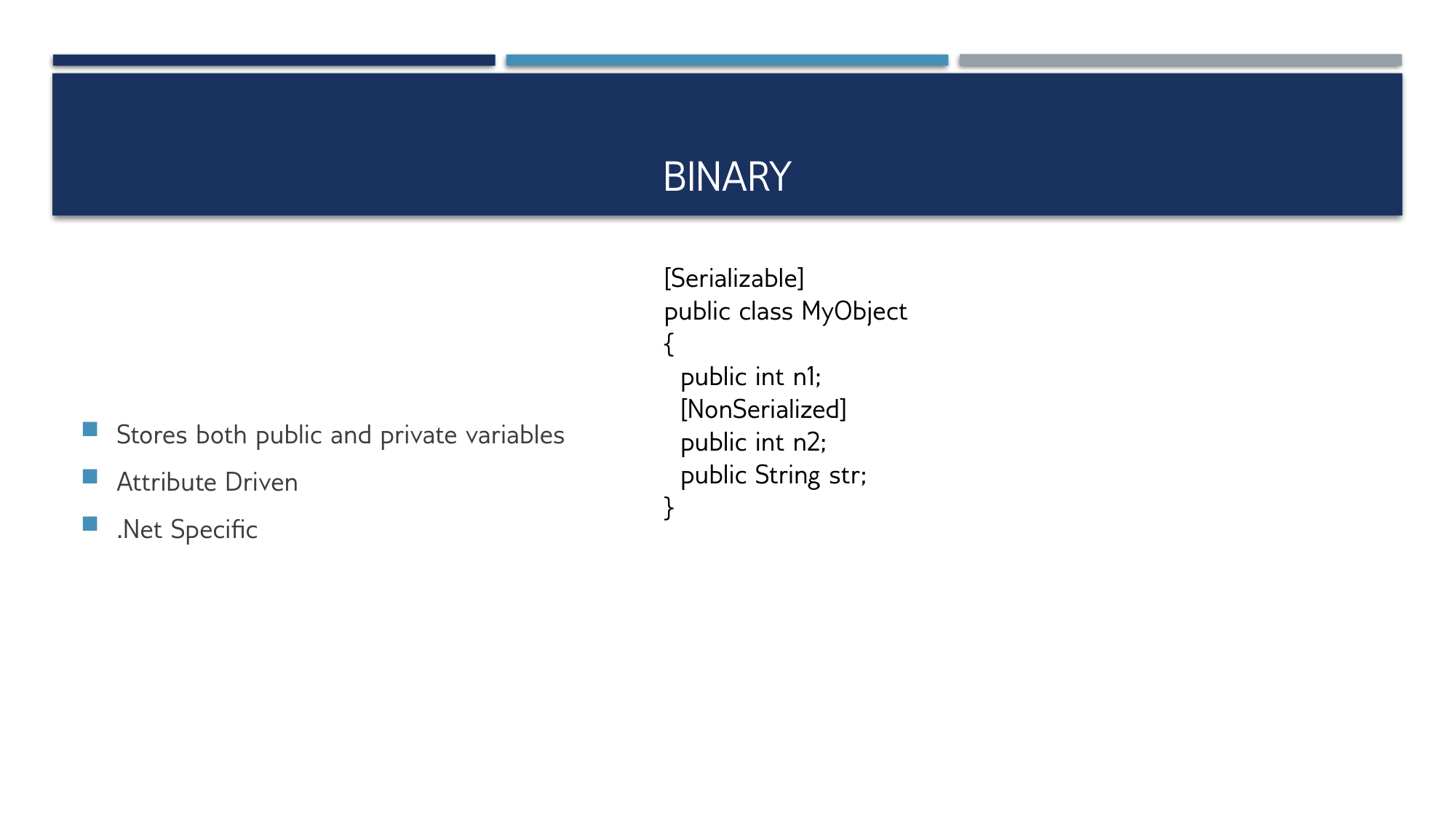

# Binary
[Serializable]
public class MyObject
{
  public int n1;
  [NonSerialized]
  public int n2;
  public String str;
}
Stores both public and private variables
Attribute Driven
.Net Specific